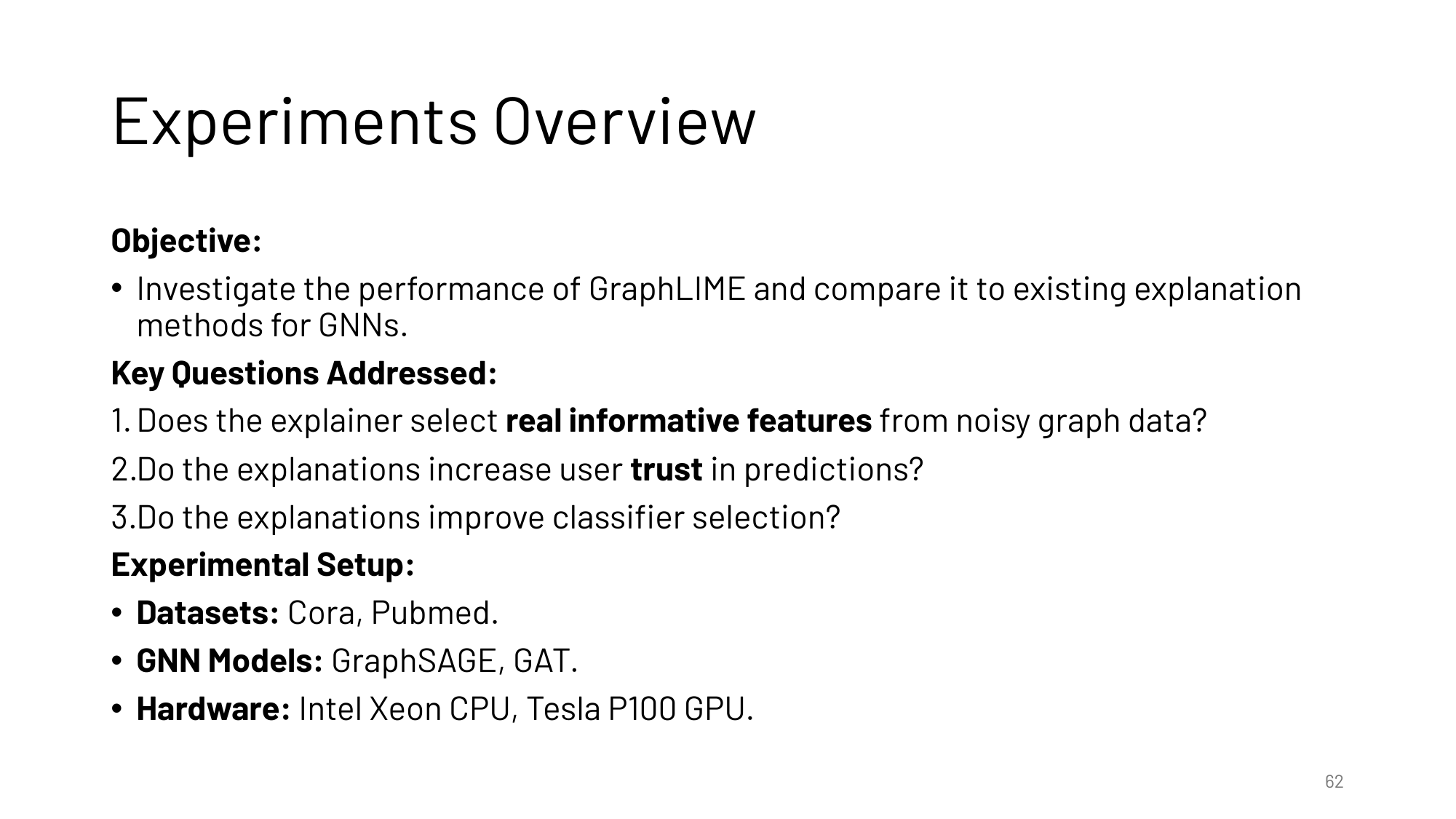

# Experiments Overview
Objective:
Investigate the performance of GraphLIME and compare it to existing explanation methods for GNNs.
Key Questions Addressed:
Does the explainer select real informative features from noisy graph data?
Do the explanations increase user trust in predictions?
Do the explanations improve classifier selection?
Experimental Setup:
Datasets: Cora, Pubmed.
GNN Models: GraphSAGE, GAT.
Hardware: Intel Xeon CPU, Tesla P100 GPU.

62